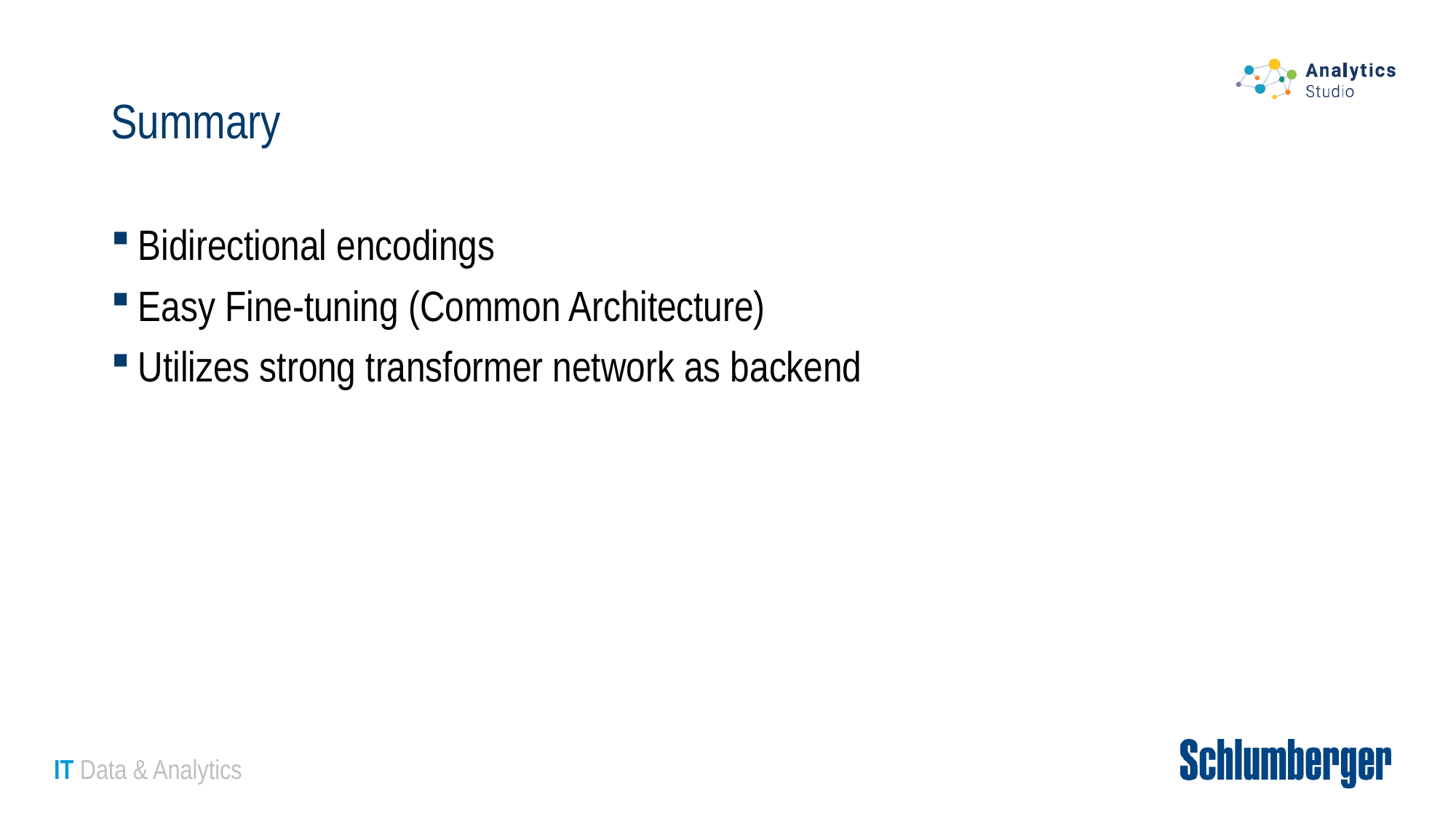

# Summary
Bidirectional encodings
Easy Fine-tuning (Common Architecture)
Utilizes strong transformer network as backend